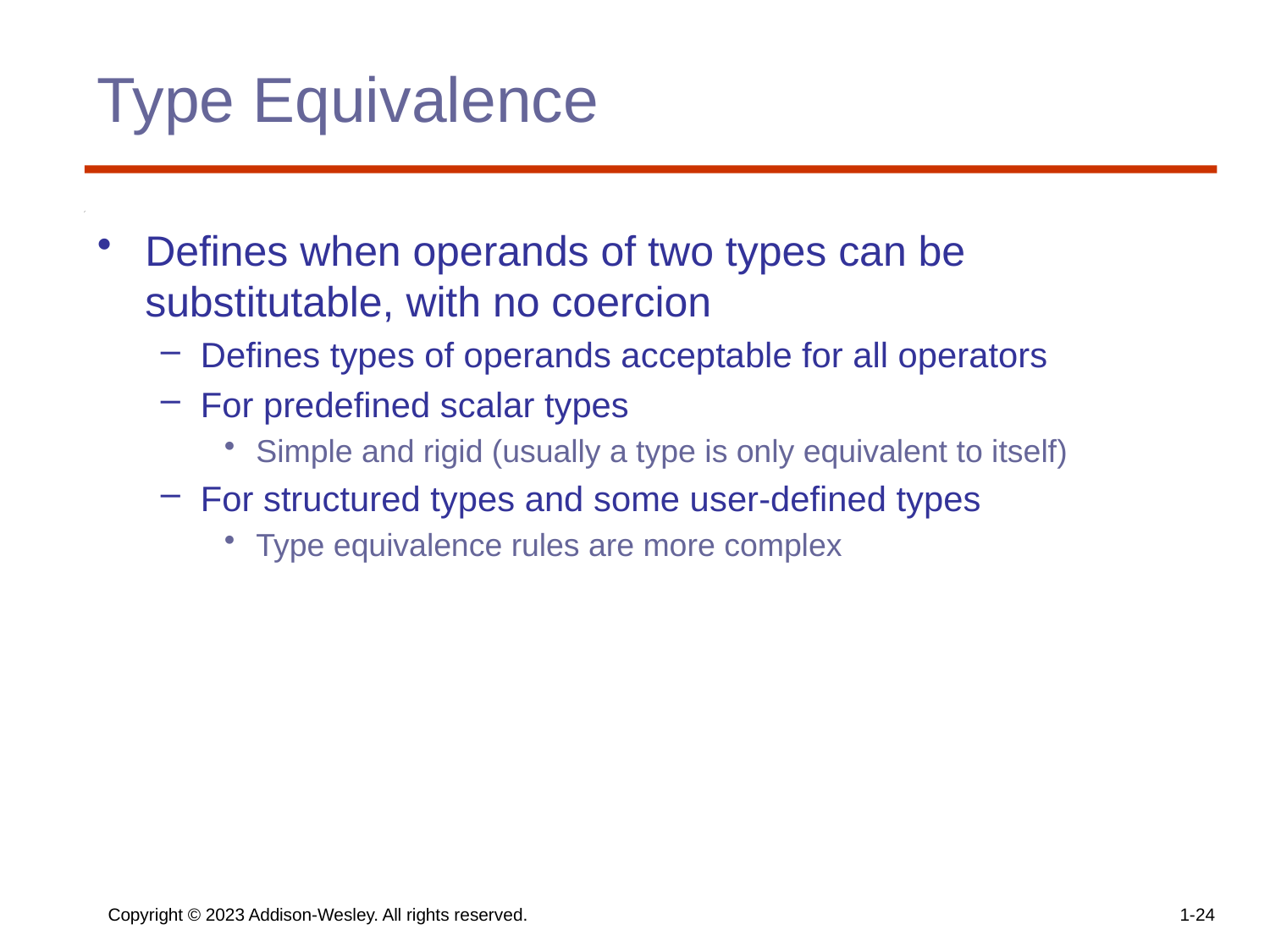

# Type Equivalence
Defines when operands of two types can be substitutable, with no coercion
Defines types of operands acceptable for all operators
For predefined scalar types
Simple and rigid (usually a type is only equivalent to itself)
For structured types and some user-defined types
Type equivalence rules are more complex
Copyright © 2023 Addison-Wesley. All rights reserved.
1-24